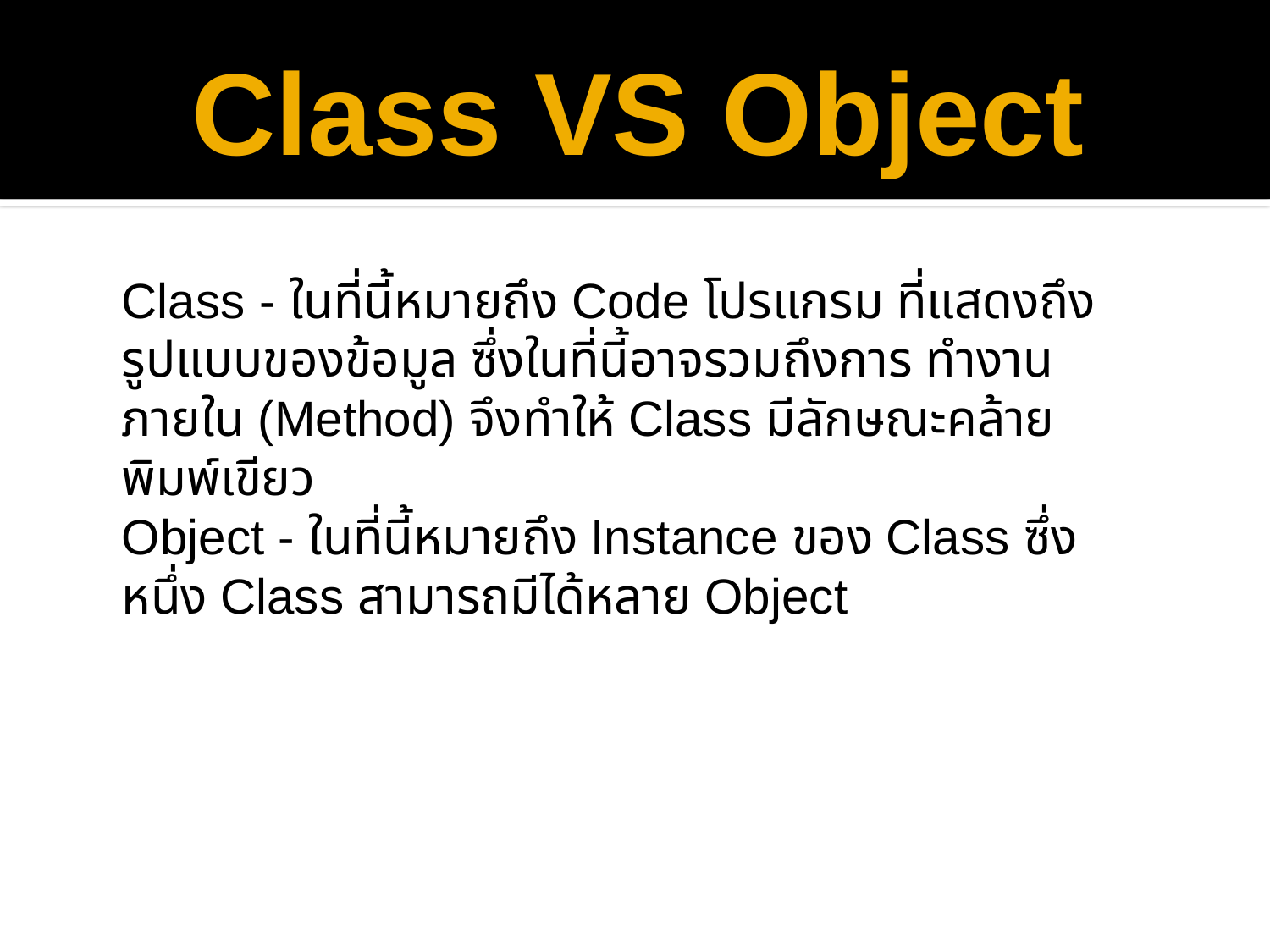

# Class VS Object
Class - ในที่นี้หมายถึง Code โปรแกรม ที่แสดงถึงรูปแบบของข้อมูล ซึ่งในที่นี้อาจรวมถึงการ ทำงานภายใน (Method) จึงทำให้ Class มีลักษณะคล้ายพิมพ์เขียว
Object - ในที่นี้หมายถึง Instance ของ Class ซึ่งหนึ่ง Class สามารถมีได้หลาย Object